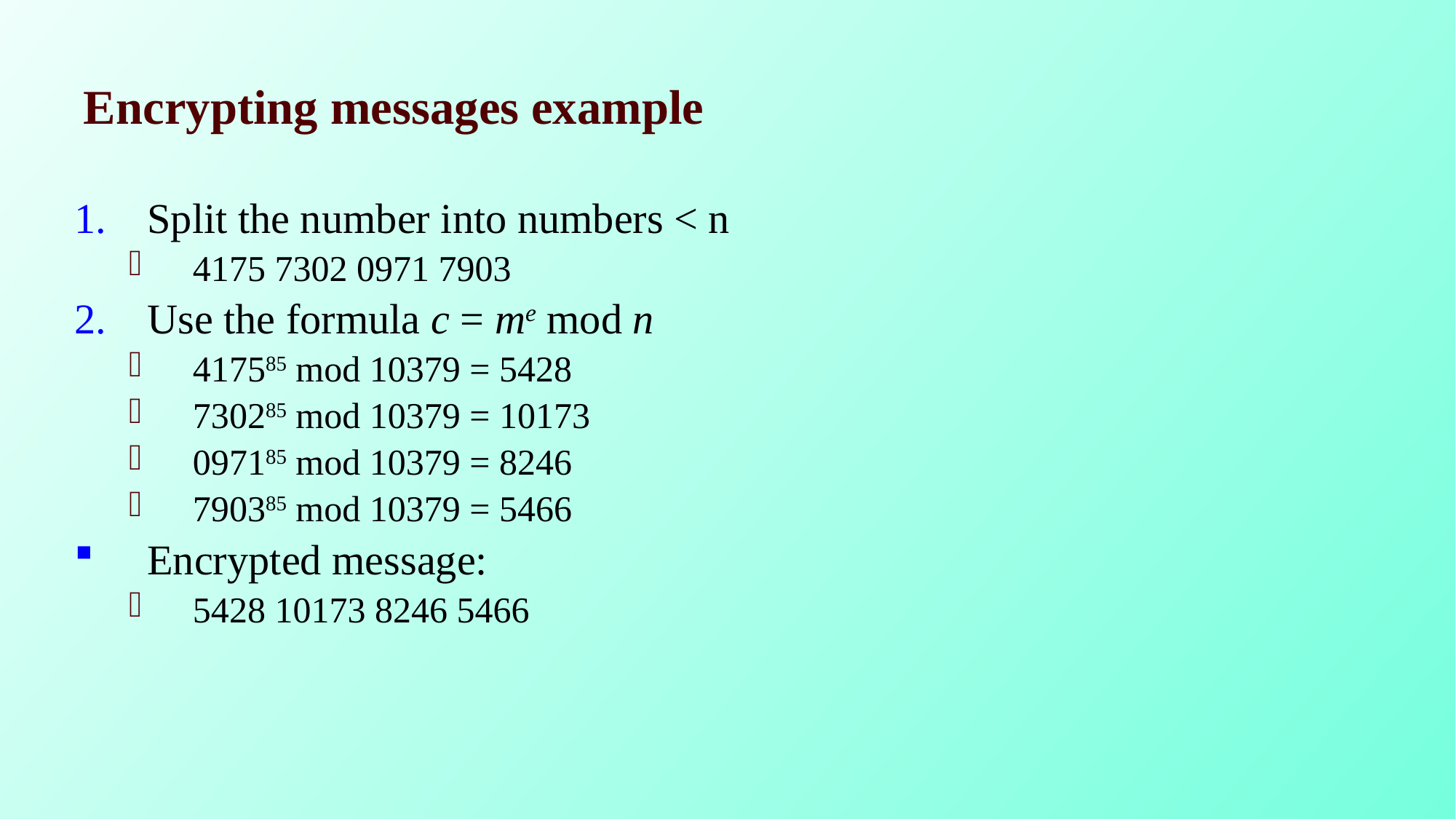

# Encrypting messages example
Split the number into numbers < n
4175 7302 0971 7903
Use the formula c = me mod n
417585 mod 10379 = 5428
730285 mod 10379 = 10173
097185 mod 10379 = 8246
790385 mod 10379 = 5466
Encrypted message:
5428 10173 8246 5466
84